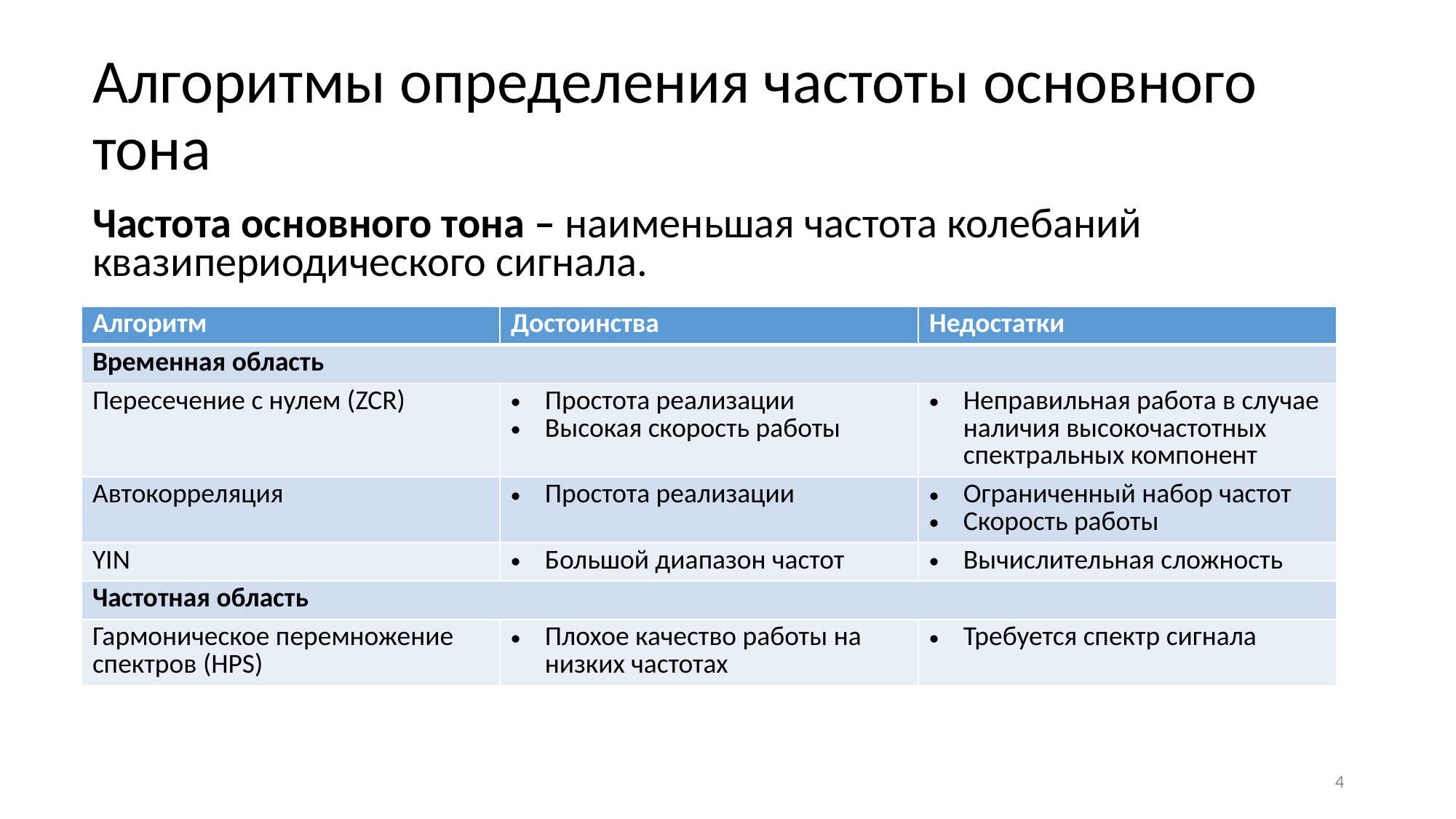

# Алгоритмы определения частоты основного тона
Частота основного тона – наименьшая частота колебаний квазипериодического сигнала.

| Алгоритм | Достоинства | Недостатки |
| --- | --- | --- |
| Временная область |  |  |
| Пересечение с нулем (ZCR) | Простота реализации Высокая скорость работы | Неправильная работа в случае наличия высокочастотных спектральных компонент |
| Автокорреляция | Простота реализации | Ограниченный набор частот Скорость работы |
| YIN | Большой диапазон частот | Вычислительная сложность |
| Частотная область |  |  |
| Гармоническое перемножение спектров (HPS) | Плохое качество работы на низких частотах | Требуется спектр сигнала |
4